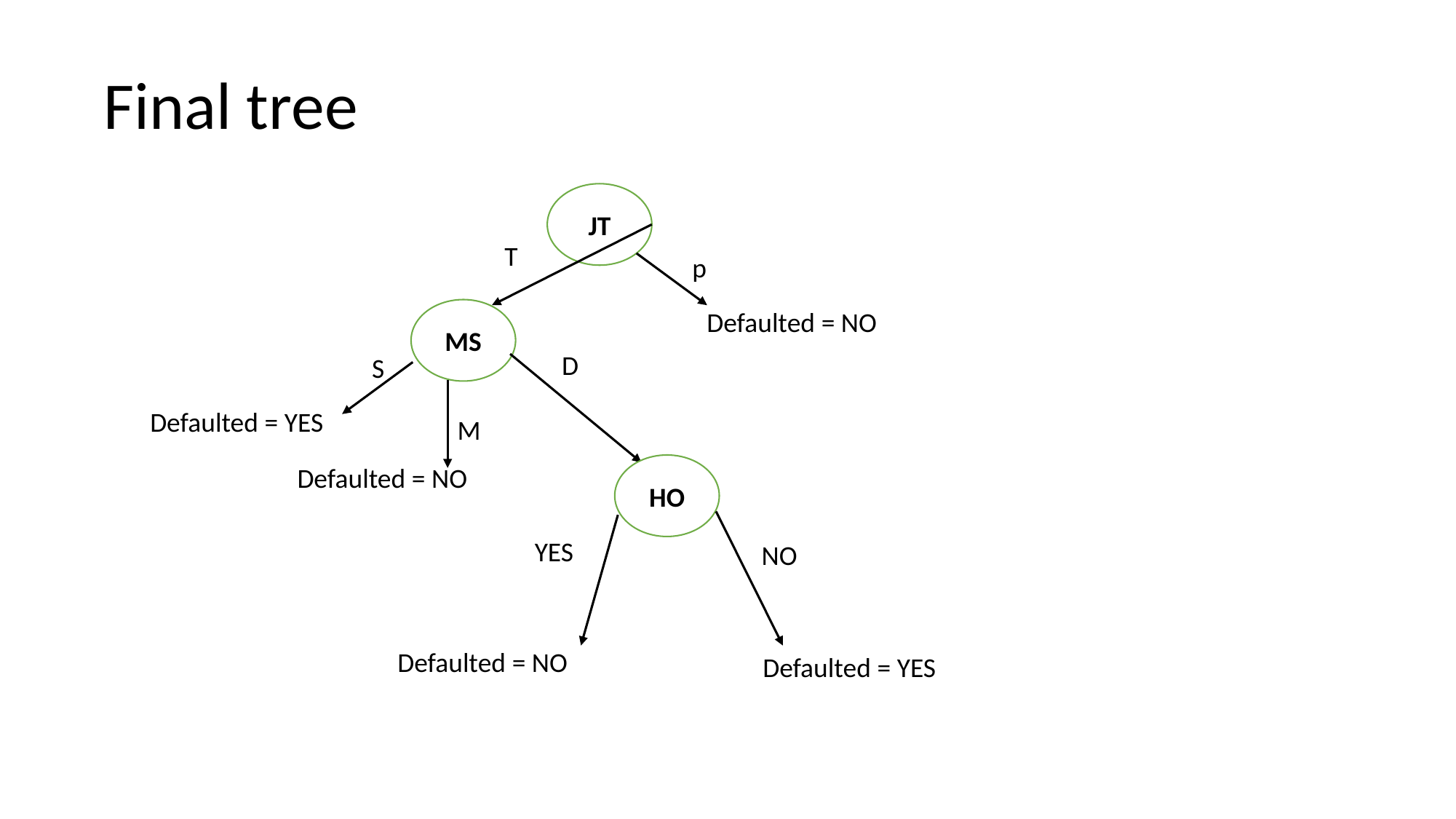

# Final tree
JT
T
p
Defaulted = NO
MS
D
S
Defaulted = YES
M
HO
Defaulted = NO
YES
NO
Defaulted = NO
Defaulted = YES